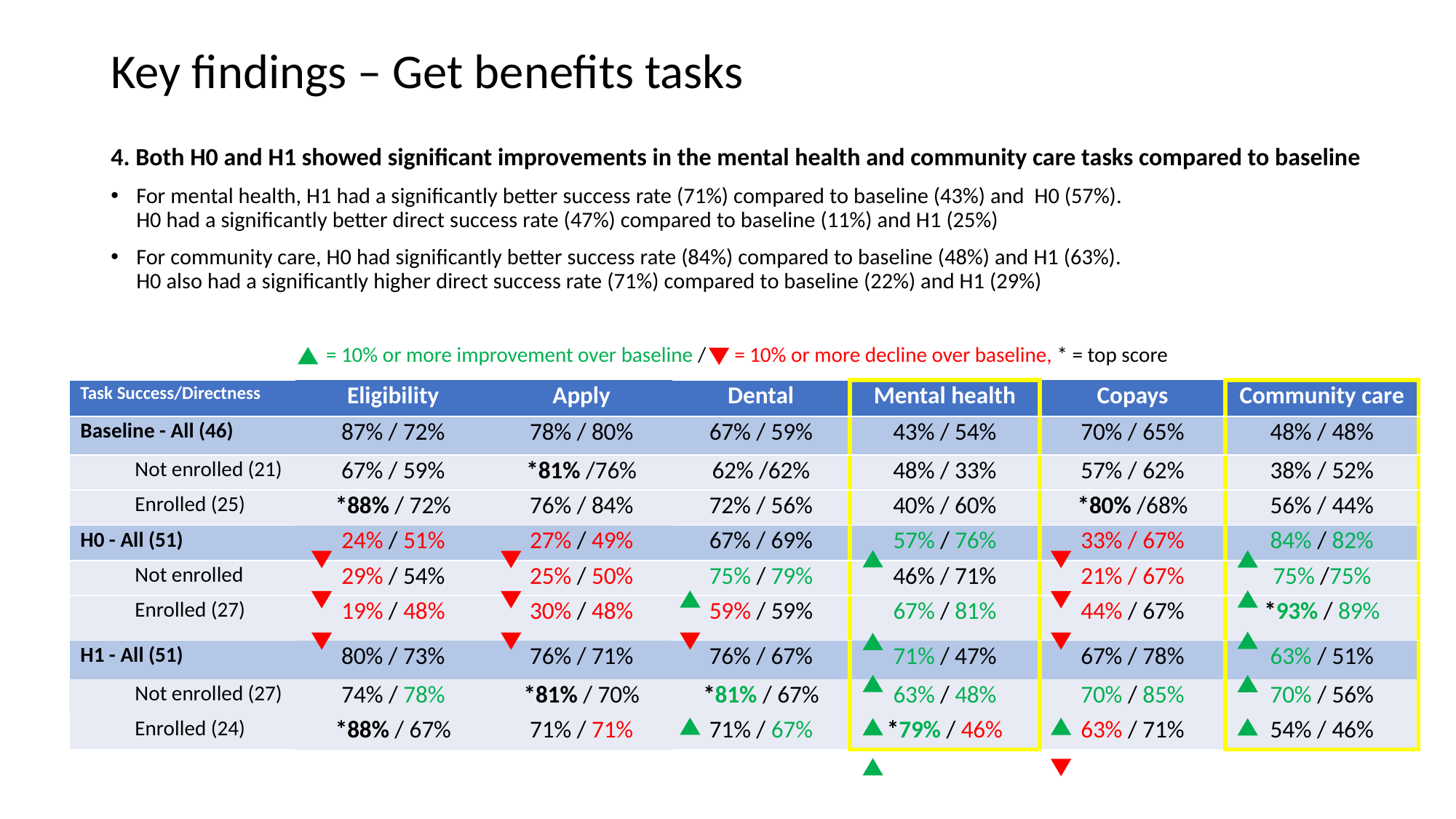

# Key findings – Get benefits tasks
4. Both H0 and H1 showed significant improvements in the mental health and community care tasks compared to baseline
For mental health, H1 had a significantly better success rate (71%) compared to baseline (43%) and  H0 (57%).
H0 had a significantly better direct success rate (47%) compared to baseline (11%) and H1 (25%)
For community care, H0 had significantly better success rate (84%) compared to baseline (48%) and H1 (63%).
H0 also had a significantly higher direct success rate (71%) compared to baseline (22%) and H1 (29%)
= 10% or more improvement over baseline /      = 10% or more decline over baseline, * = top score

| Task Success/Directness | Eligibility | Apply | Dental | Mental health | Copays | Community care |
| --- | --- | --- | --- | --- | --- | --- |
| Baseline - All (46) | 87% / 72% | 78% / 80% | 67% / 59% | 43% / 54% | 70% / 65% | 48% / 48% |
| Not enrolled (21) | 67% / 59% | \*81% /76% | 62% /62% | 48% / 33% | 57% / 62% | 38% / 52% |
| Enrolled (25) | \*88% / 72% | 76% / 84% | 72% / 56% | 40% / 60% | \*80% /68% | 56% / 44% |
| H0 - All (51) | 24% / 51% | 27% / 49% | 67% / 69% | 57% / 76% | 33% / 67% | 84% / 82% |
| Not enrolled | 29% / 54% | 25% / 50% | 75% / 79% | 46% / 71% | 21% / 67% | 75% /75% |
| Enrolled (27) | 19% / 48% | 30% / 48% | 59% / 59% | 67% / 81% | 44% / 67% | \*93% / 89% |
| H1 - All (51) | 80% / 73% | 76% / 71% | 76% / 67% | 71% / 47% | 67% / 78% | 63% / 51% |
| Not enrolled (27) | 74% / 78% | \*81% / 70% | \*81% / 67% | 63% / 48% | 70% / 85% | 70% / 56% |
| Enrolled (24) | \*88% / 67% | 71% / 71% | 71% / 67% | \*79% / 46% | 63% / 71% | 54% / 46% |